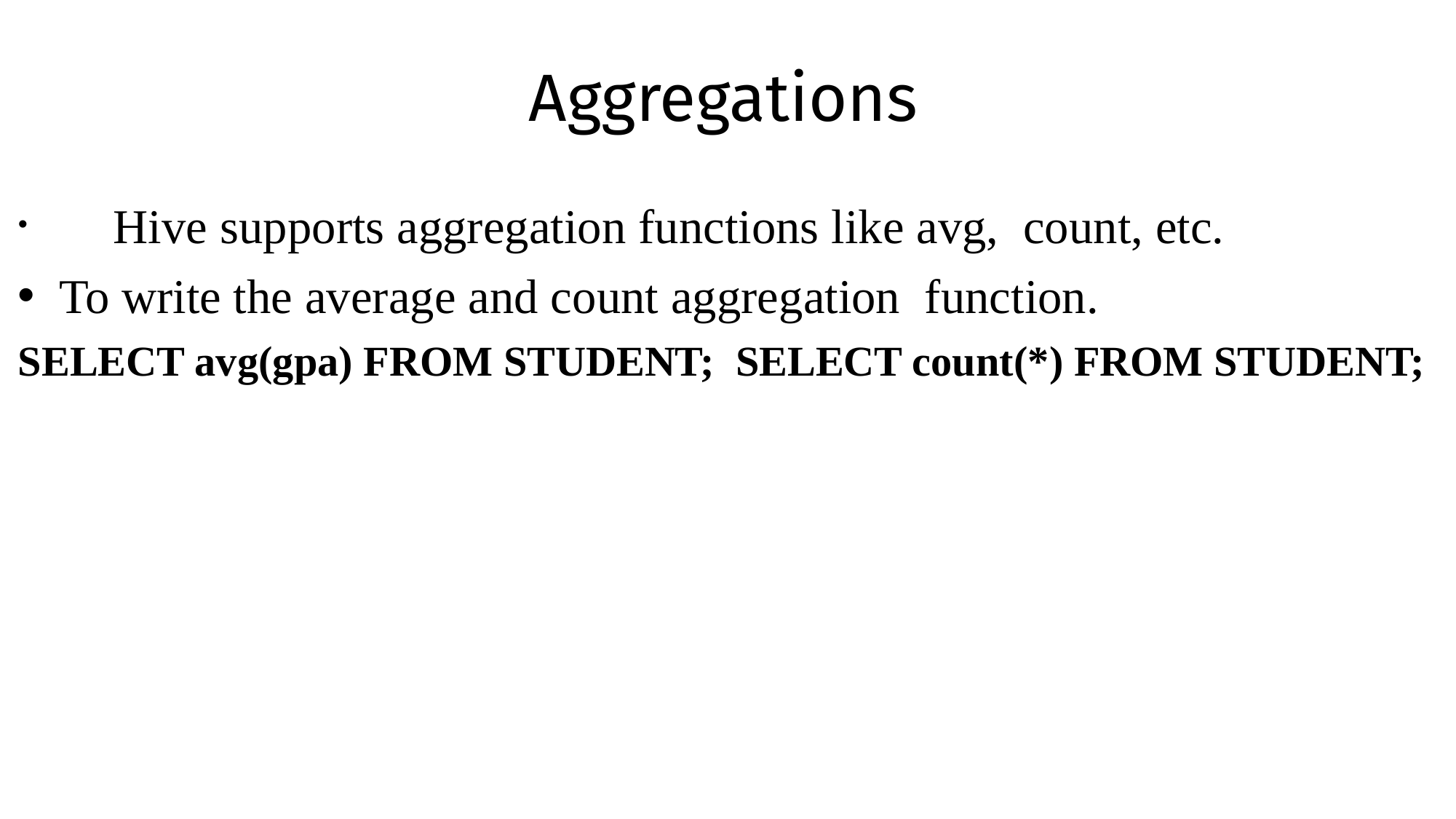

# Aggregations
	Hive supports aggregation functions like avg,  count, etc.
To write the average and count aggregation  function.
SELECT avg(gpa) FROM STUDENT;  SELECT count(*) FROM STUDENT;